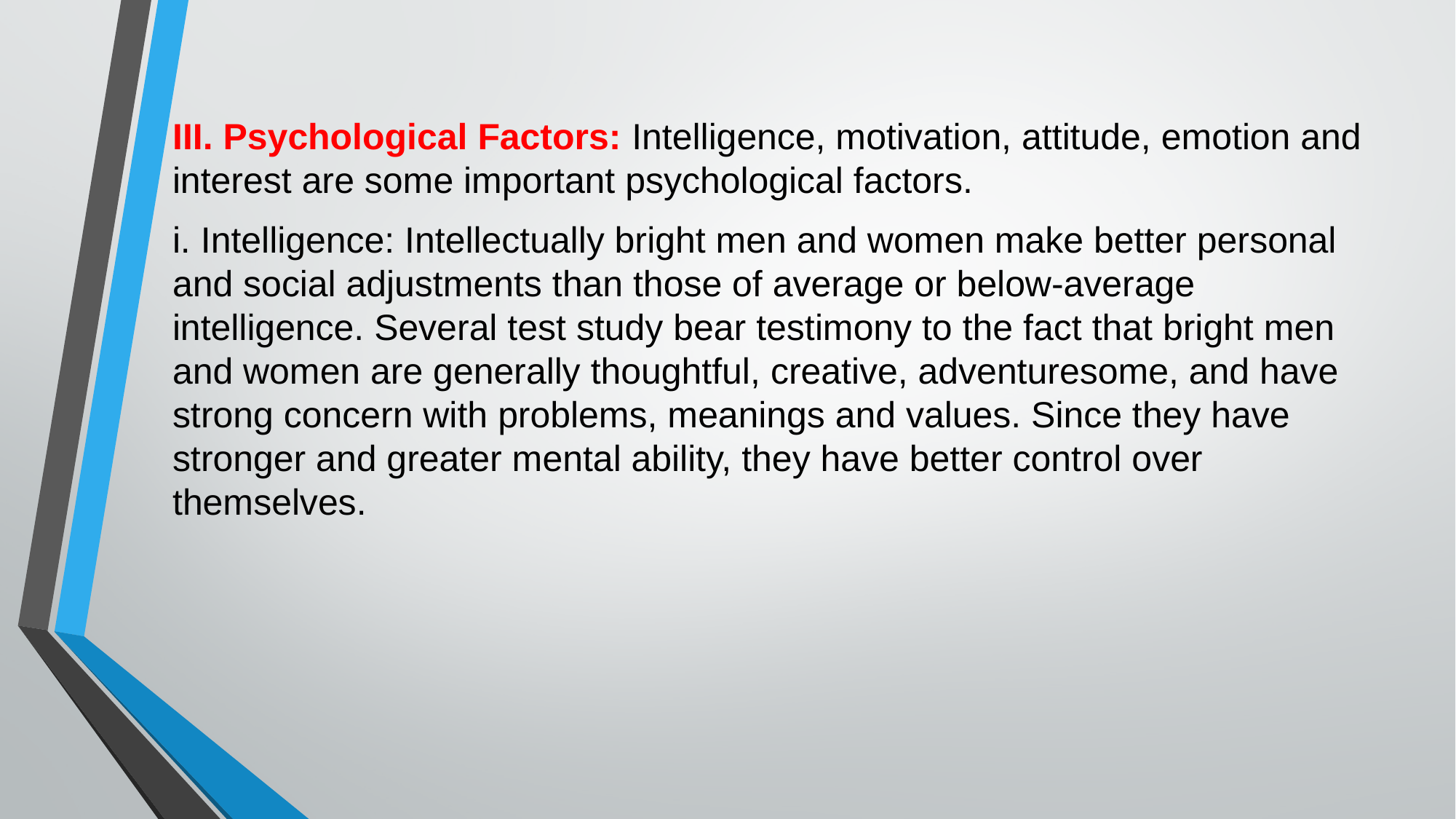

III. Psychological Factors: Intelligence, motivation, attitude, emotion and interest are some important psychological factors.
i. Intelligence: Intellectually bright men and women make better personal and social adjustments than those of average or below-average intelligence. Several test study bear testimony to the fact that bright men and women are generally thoughtful, creative, adventuresome, and have strong concern with problems, meanings and values. Since they have stronger and greater mental ability, they have better control over themselves.